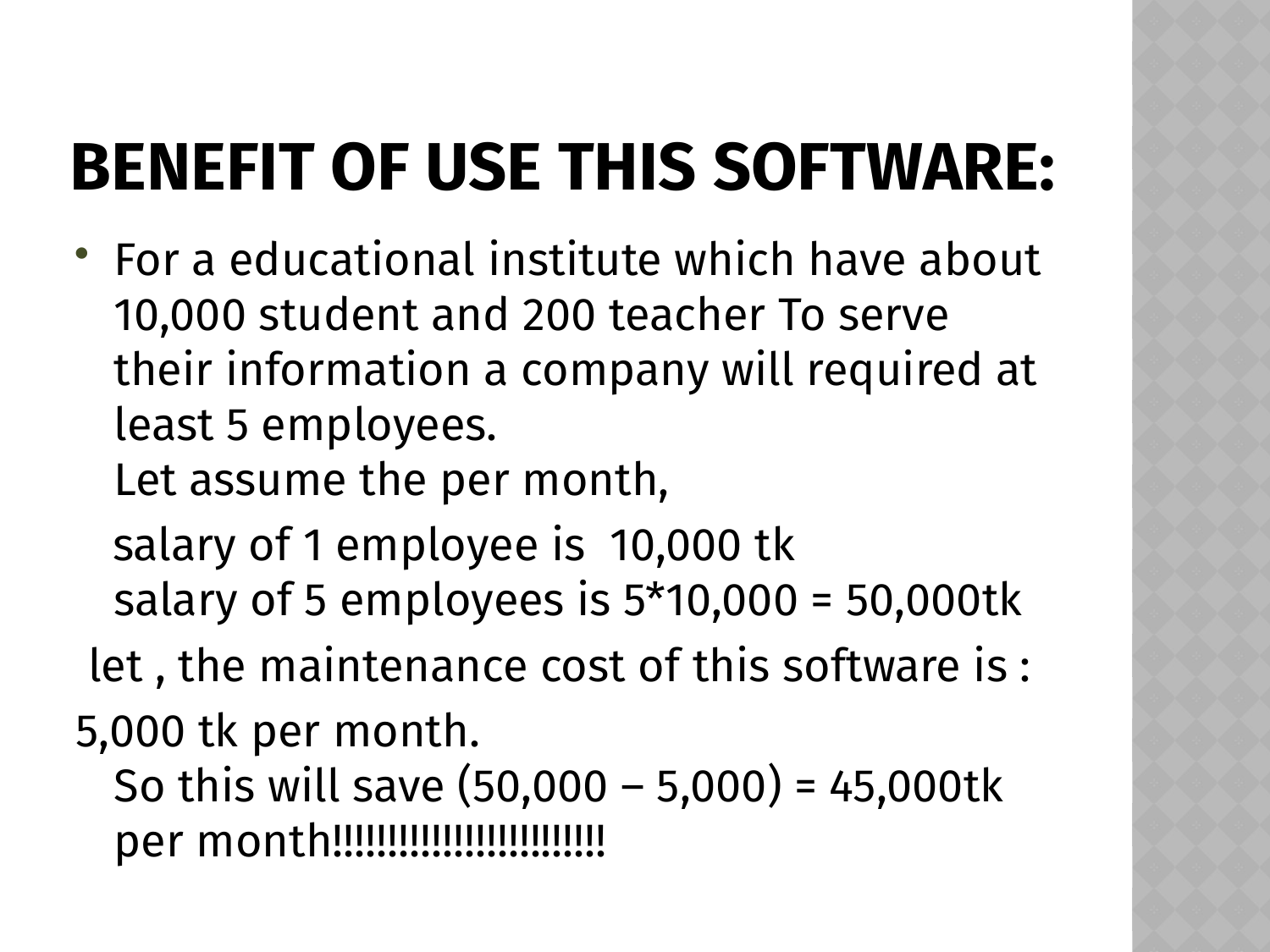

# Benefit of use this software:
For a educational institute which have about 10,000 student and 200 teacher To serve their information a company will required at least 5 employees.
Let assume the per month,
   salary of 1 employee is  10,000 tk
salary of 5 employees is 5*10,000 = 50,000tk
 let , the maintenance cost of this software is :
5,000 tk per month.
So this will save (50,000 – 5,000) = 45,000tk per month!!!!!!!!!!!!!!!!!!!!!!!!!